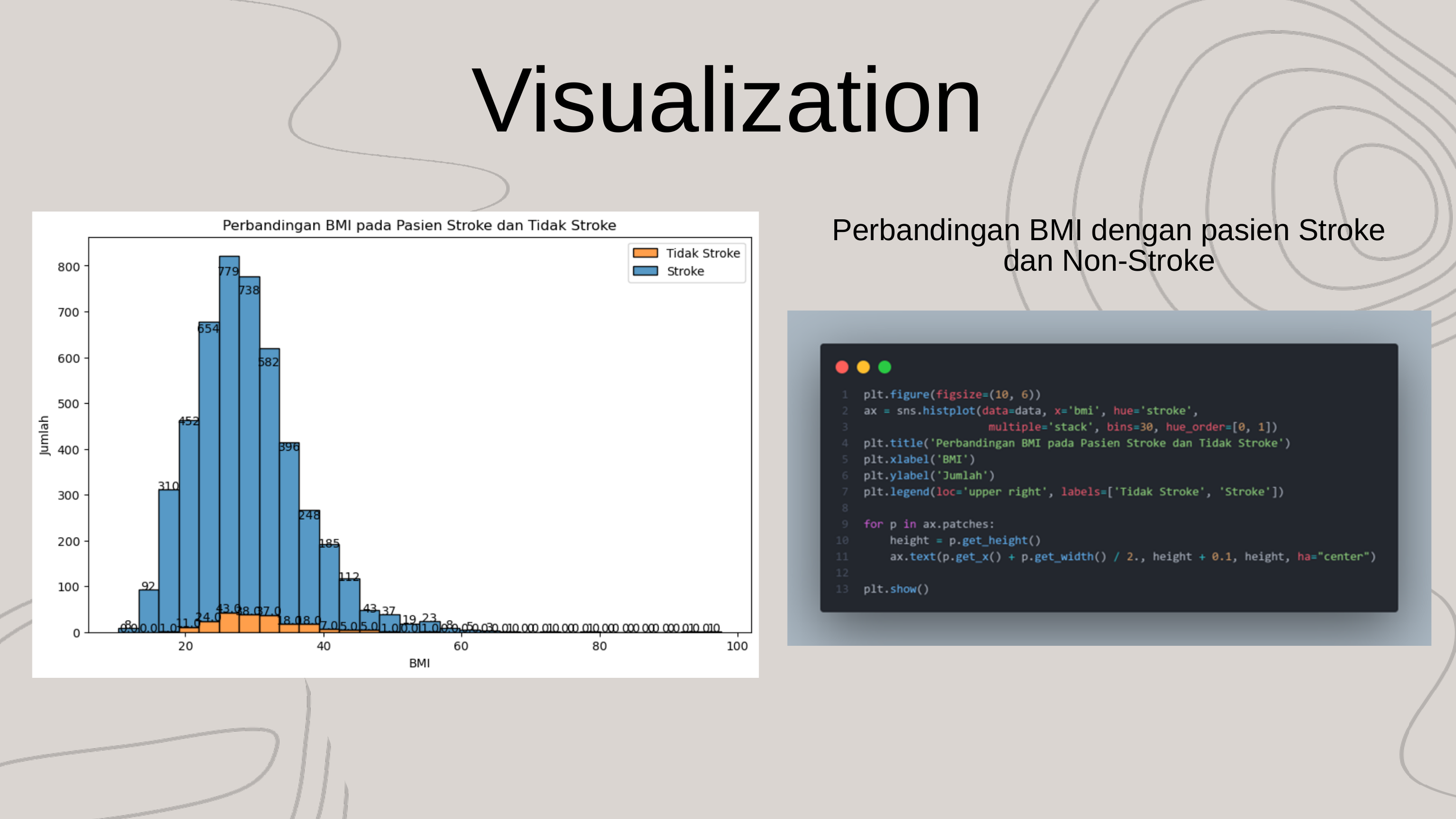

Visualization

Perbandingan BMI dengan pasien Stroke
dan Non-Stroke